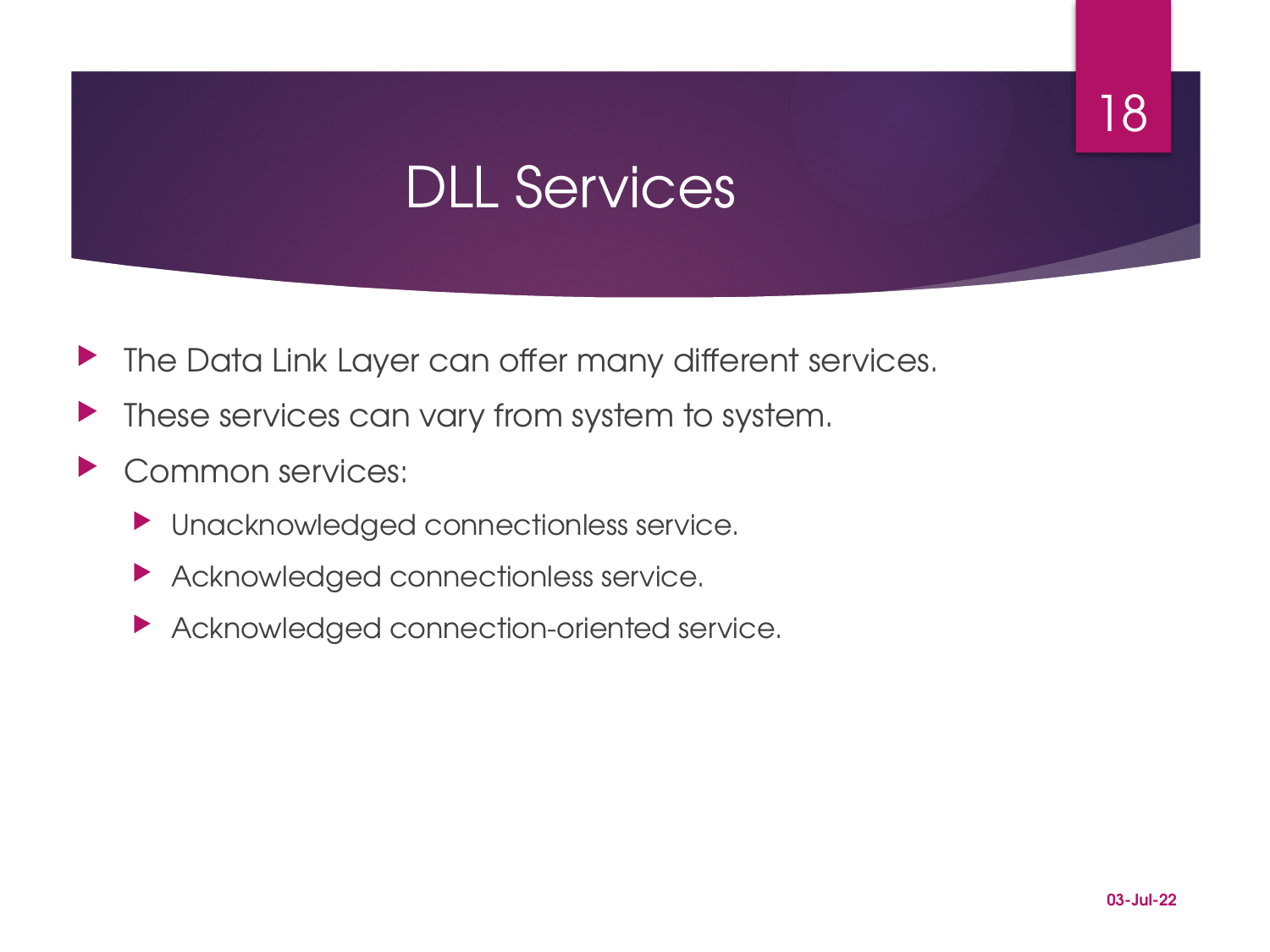

# DLL Services
18

The Data Link Layer can offer many different services.
These services can vary from system to system.
Common services:
Unacknowledged connectionless service.
Acknowledged connectionless service.
Acknowledged connection-oriented service.
03-Jul-22